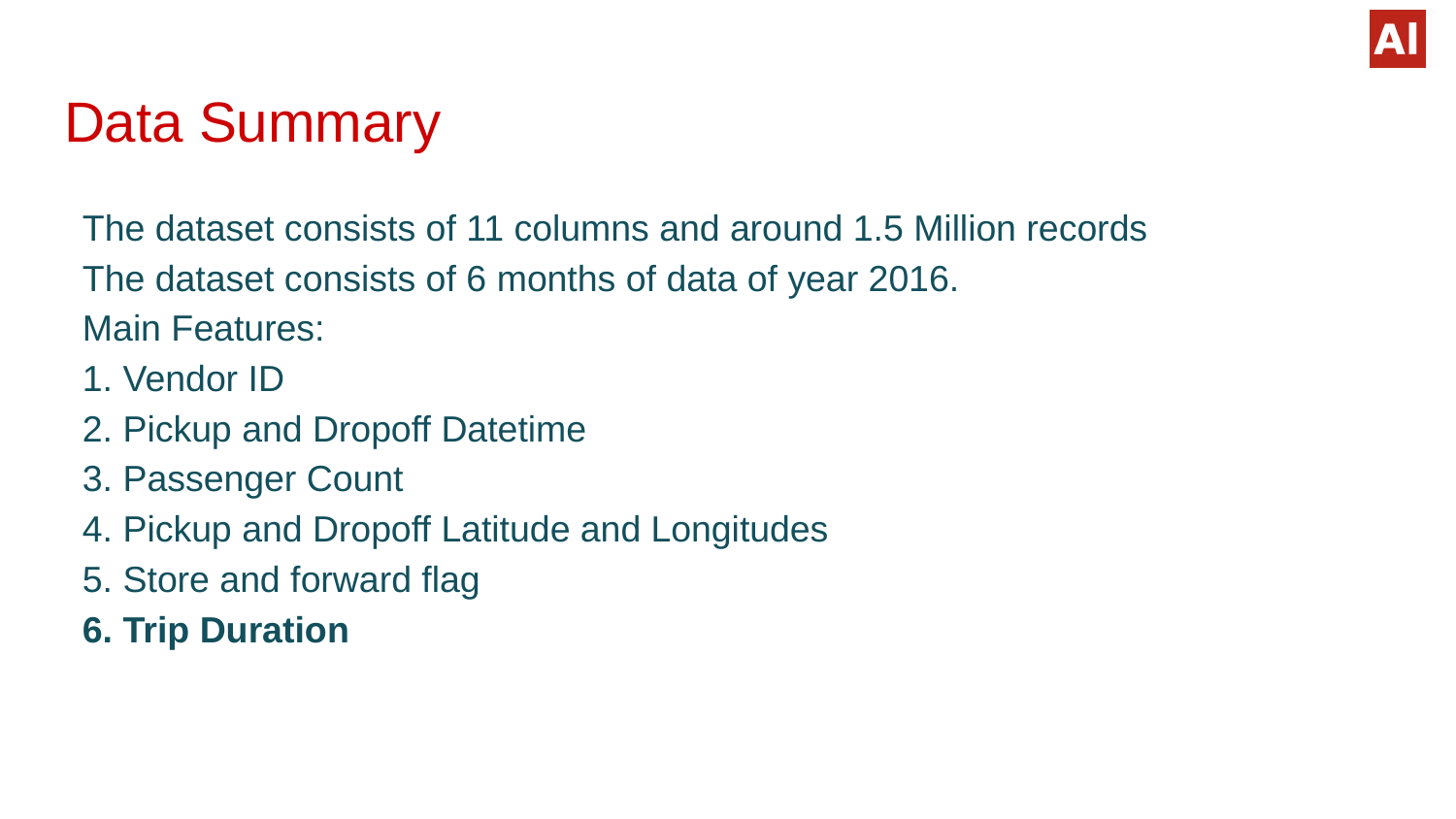

# Data Summary
The dataset consists of 11 columns and around 1.5 Million records
The dataset consists of 6 months of data of year 2016.
Main Features:
1. Vendor ID
2. Pickup and Dropoff Datetime
3. Passenger Count
4. Pickup and Dropoff Latitude and Longitudes
5. Store and forward flag
6. Trip Duration